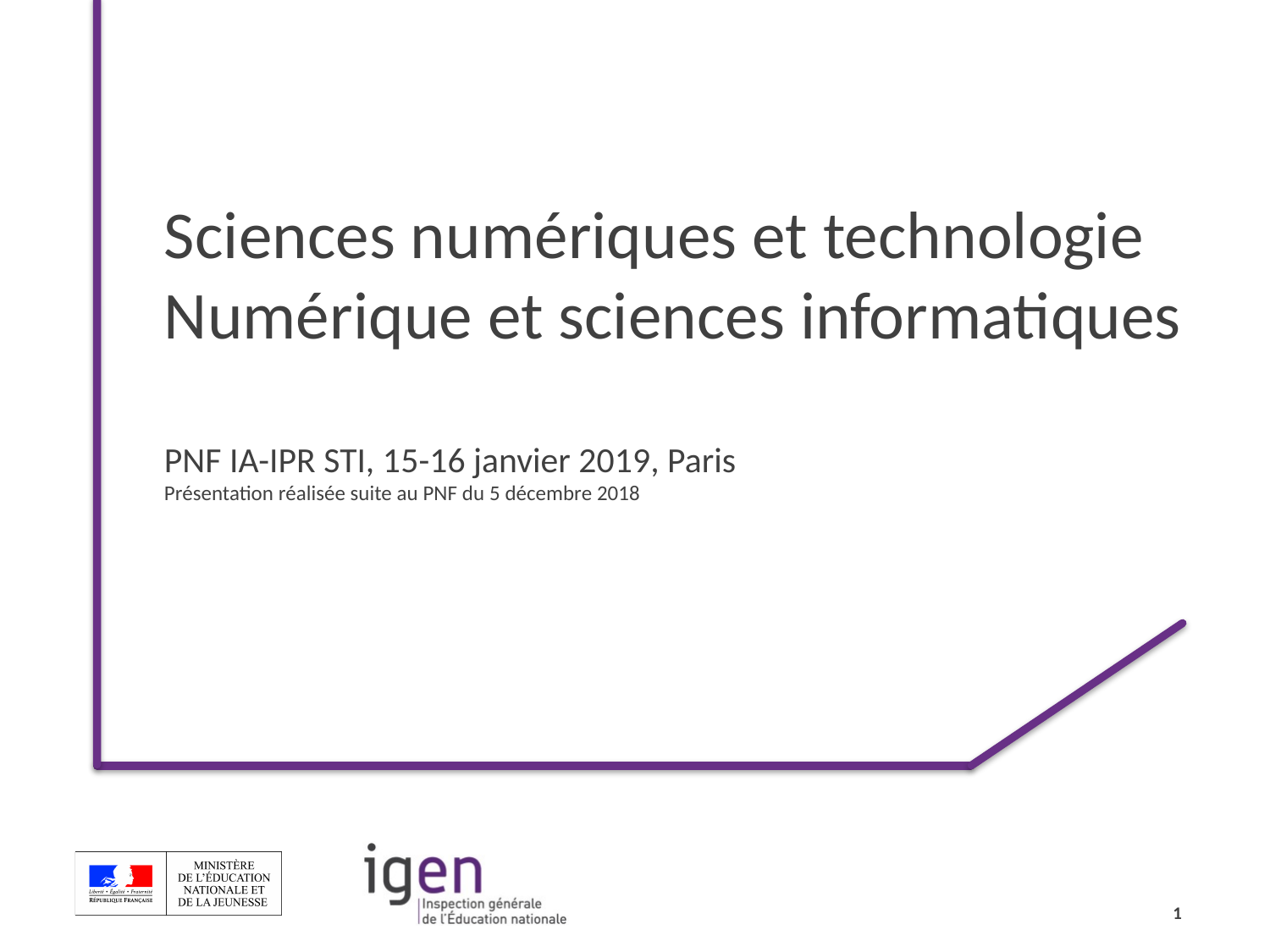

# Sciences numériques et technologie Numérique et sciences informatiques PNF IA-IPR STI, 15-16 janvier 2019, Paris Présentation réalisée suite au PNF du 5 décembre 2018
1